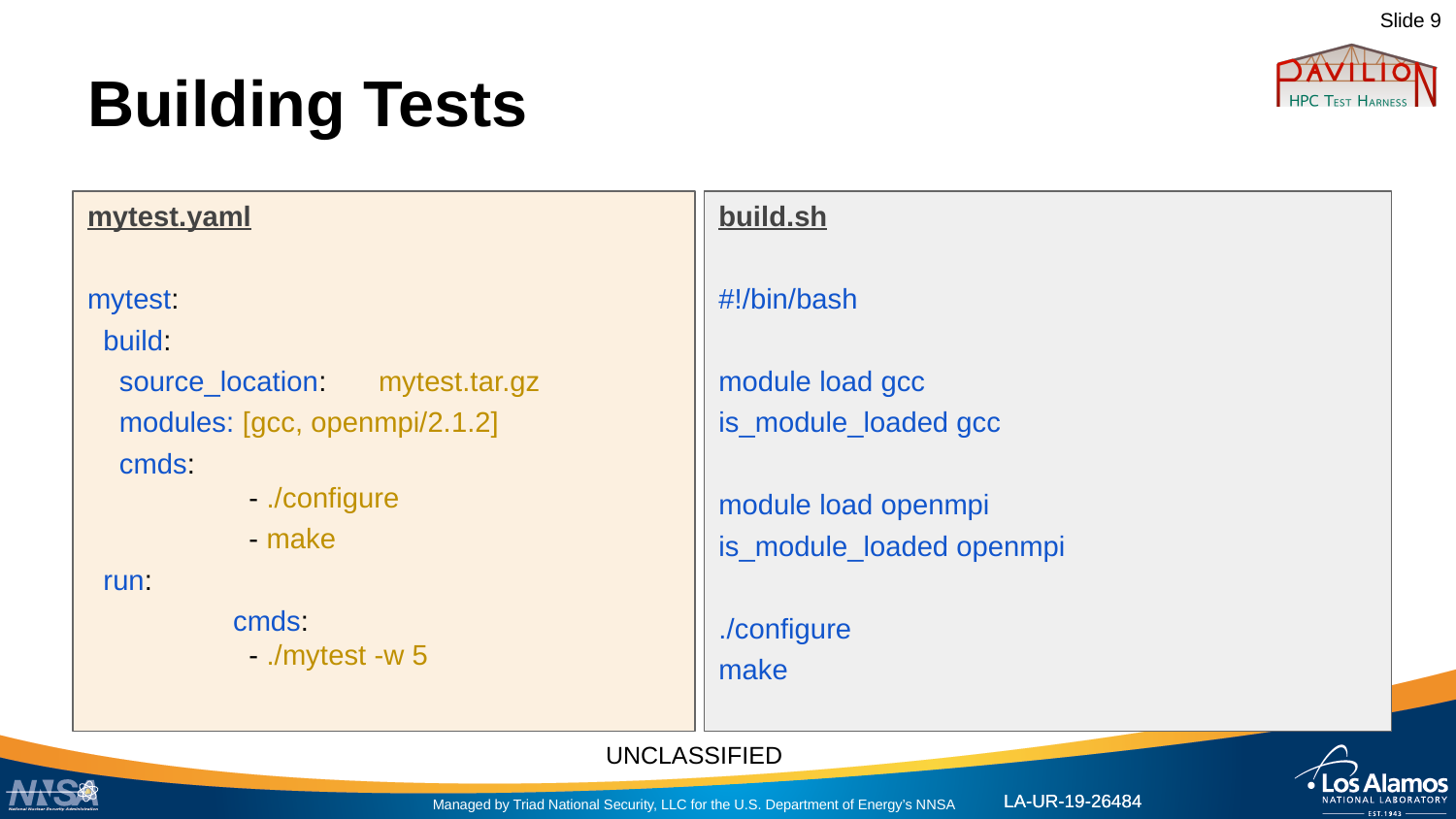

# Building Tests
mytest.yaml

mytest:
  build:
    source_location:	mytest.tar.gz
    modules: [gcc, openmpi/2.1.2]
    cmds:
	  - ./configure
	  - make
  run:
	cmds:
	  - ./mytest -w 5
build.sh

#!/bin/bash

module load gcc
is_module_loaded gcc

module load openmpi
is_module_loaded openmpi

./configure
make